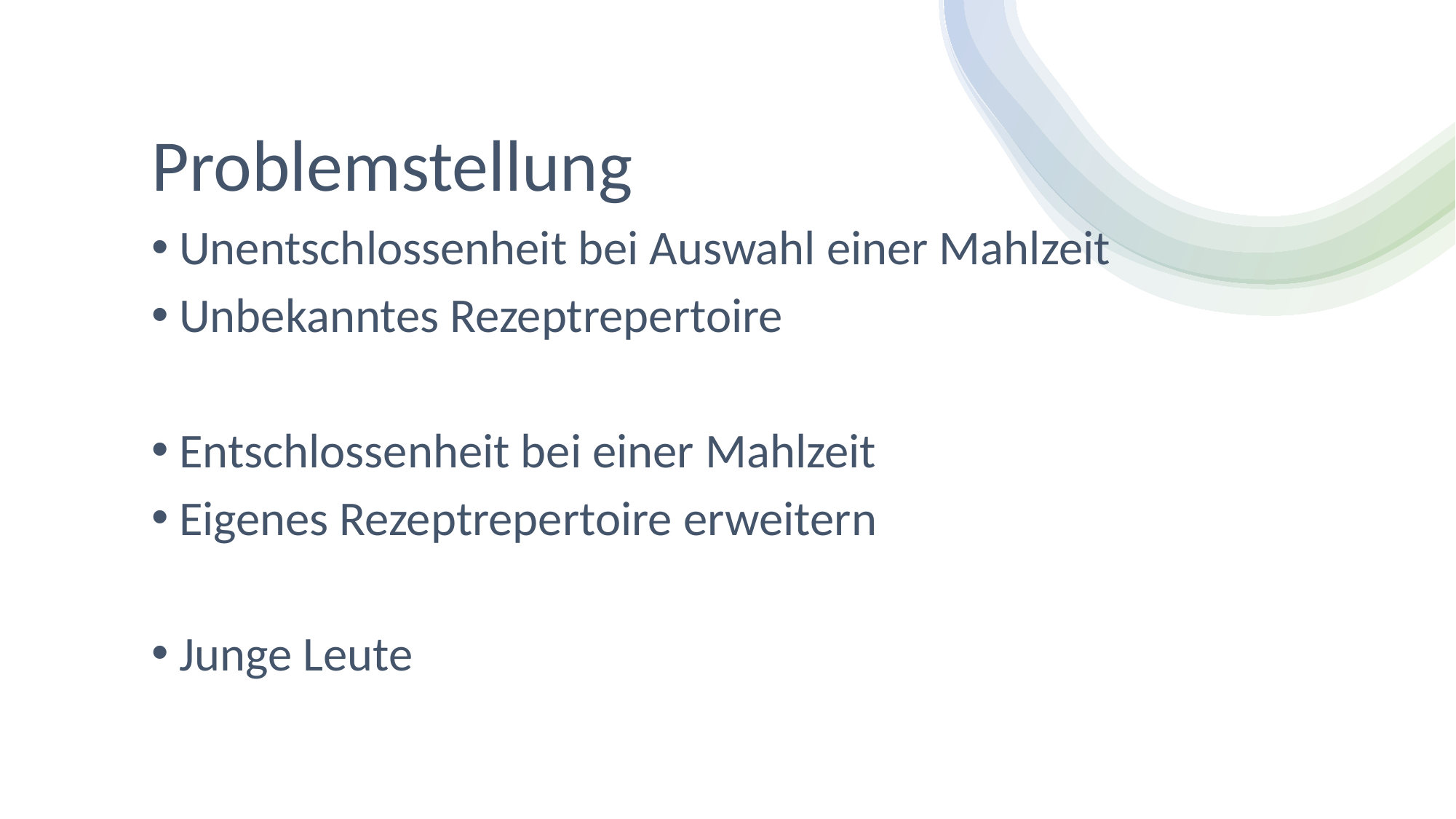

# Problemstellung
Unentschlossenheit bei Auswahl einer Mahlzeit
Unbekanntes Rezeptrepertoire

Entschlossenheit bei einer Mahlzeit
Eigenes Rezeptrepertoire erweitern

Junge Leute